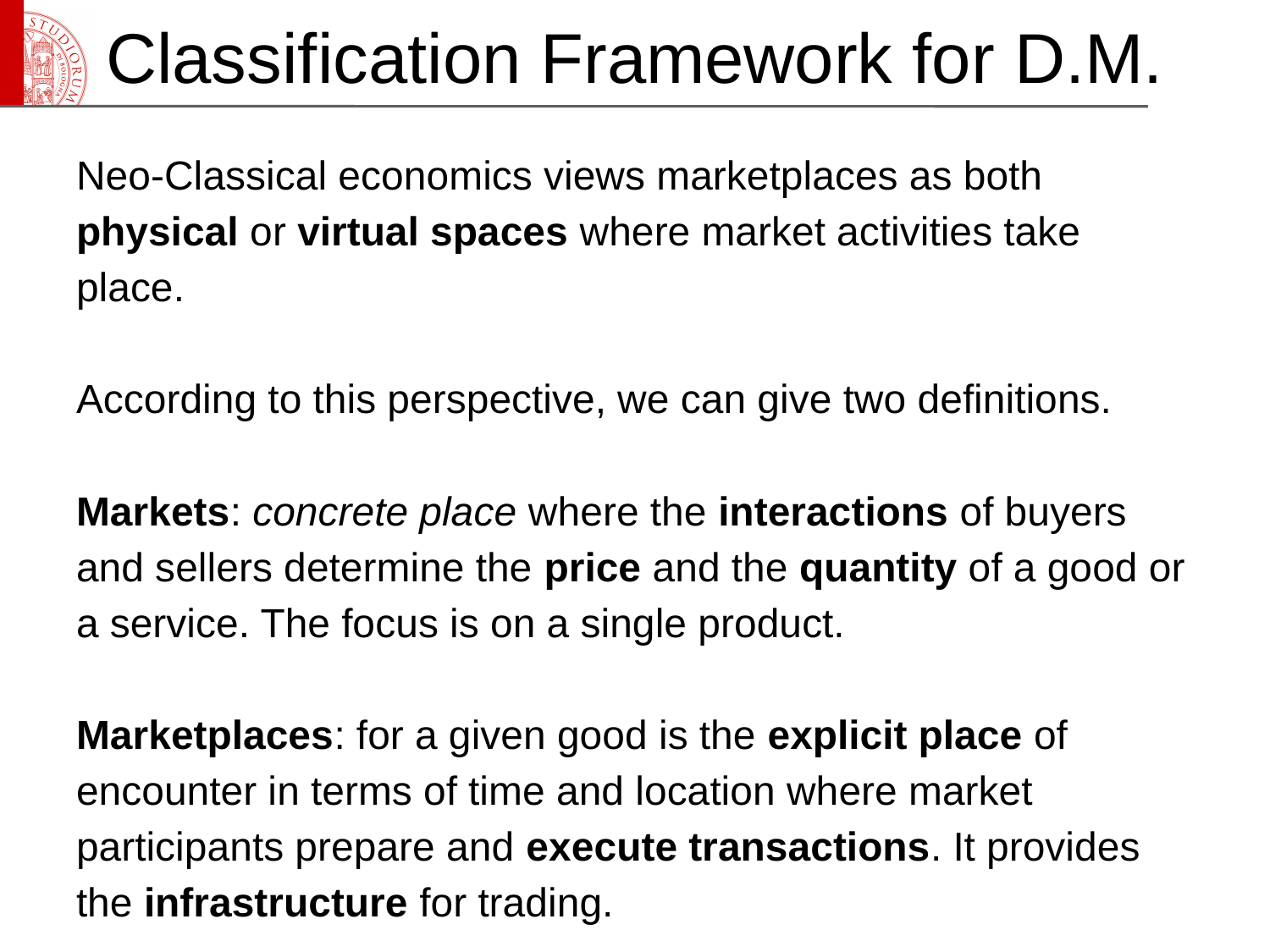

# Classification Framework for D.M.
Neo-Classical economics views marketplaces as both physical or virtual spaces where market activities take place.

According to this perspective, we can give two definitions.

Markets: concrete place where the interactions of buyers and sellers determine the price and the quantity of a good or a service. The focus is on a single product.

Marketplaces: for a given good is the explicit place of encounter in terms of time and location where market participants prepare and execute transactions. It provides the infrastructure for trading.